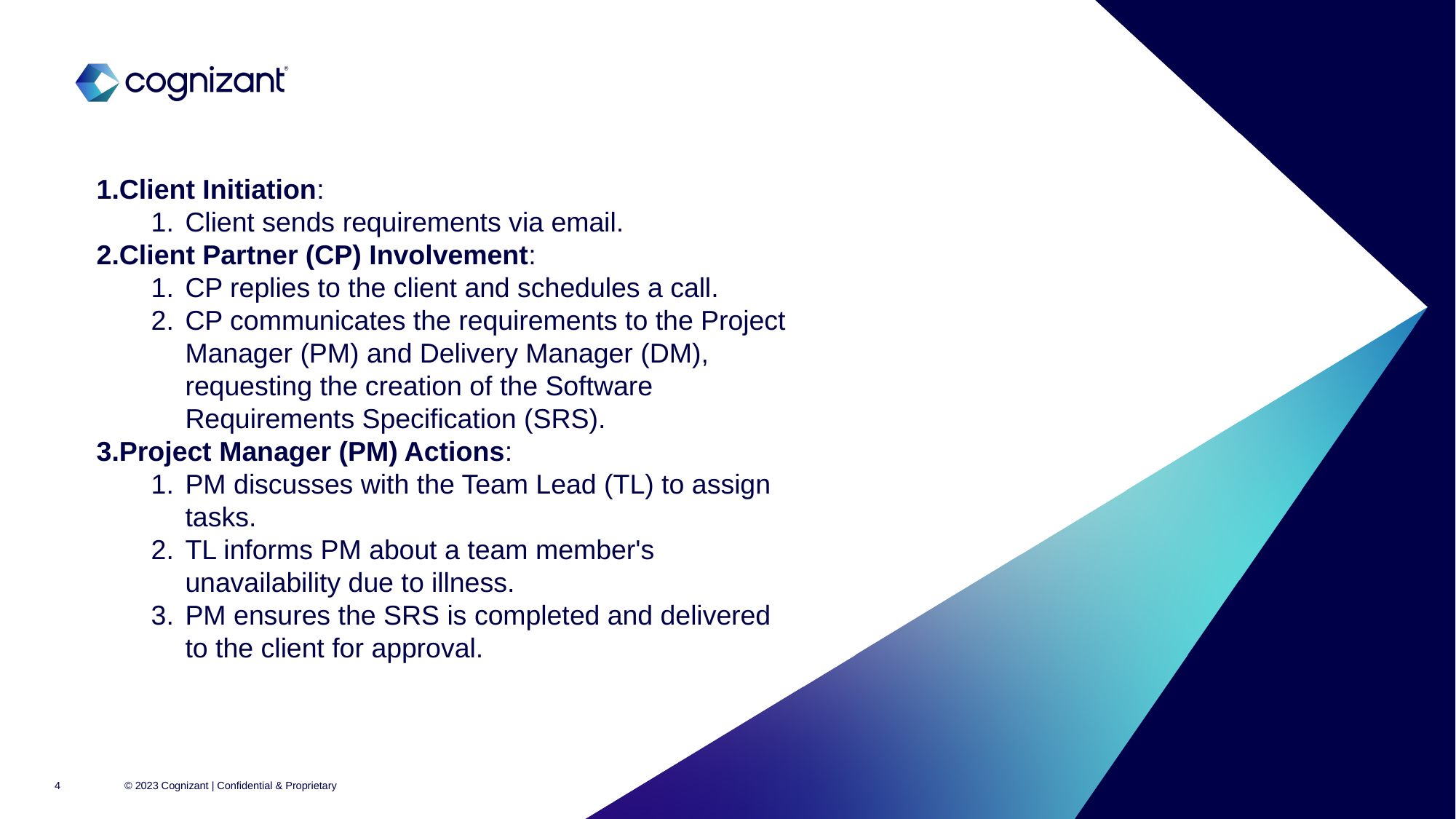

Client Initiation:
Client sends requirements via email.
Client Partner (CP) Involvement:
CP replies to the client and schedules a call.
CP communicates the requirements to the Project Manager (PM) and Delivery Manager (DM), requesting the creation of the Software Requirements Specification (SRS).
Project Manager (PM) Actions:
PM discusses with the Team Lead (TL) to assign tasks.
TL informs PM about a team member's unavailability due to illness.
PM ensures the SRS is completed and delivered to the client for approval.

© 2023 Cognizant | Confidential & Proprietary
4